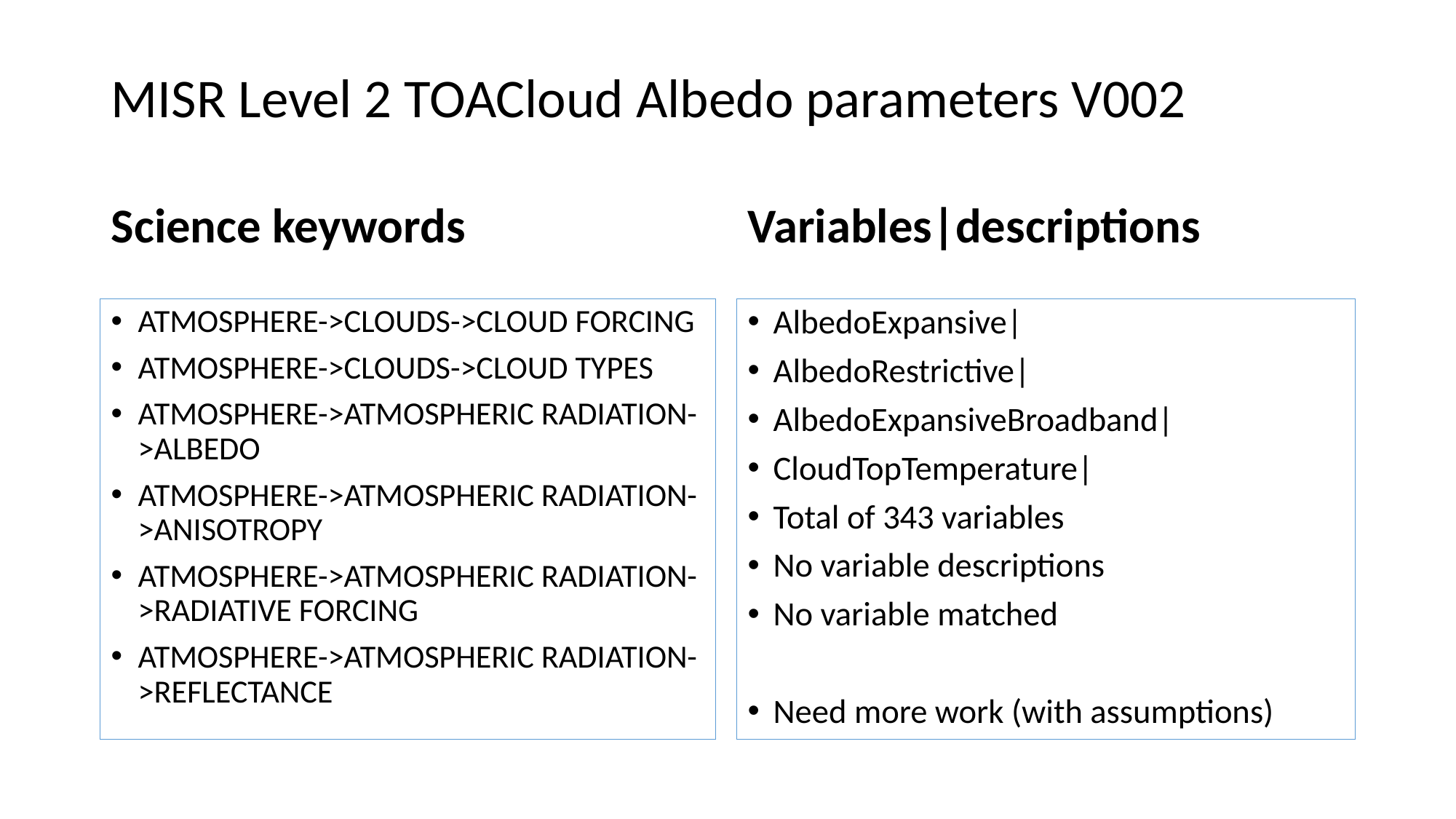

# MISR Level 2 TOACloud Albedo parameters V002
Science keywords
Variables|descriptions
ATMOSPHERE->CLOUDS->CLOUD FORCING
ATMOSPHERE->CLOUDS->CLOUD TYPES
ATMOSPHERE->ATMOSPHERIC RADIATION->ALBEDO
ATMOSPHERE->ATMOSPHERIC RADIATION->ANISOTROPY
ATMOSPHERE->ATMOSPHERIC RADIATION->RADIATIVE FORCING
ATMOSPHERE->ATMOSPHERIC RADIATION->REFLECTANCE
AlbedoExpansive|
AlbedoRestrictive|
AlbedoExpansiveBroadband|
CloudTopTemperature|
Total of 343 variables
No variable descriptions
No variable matched

Need more work (with assumptions)